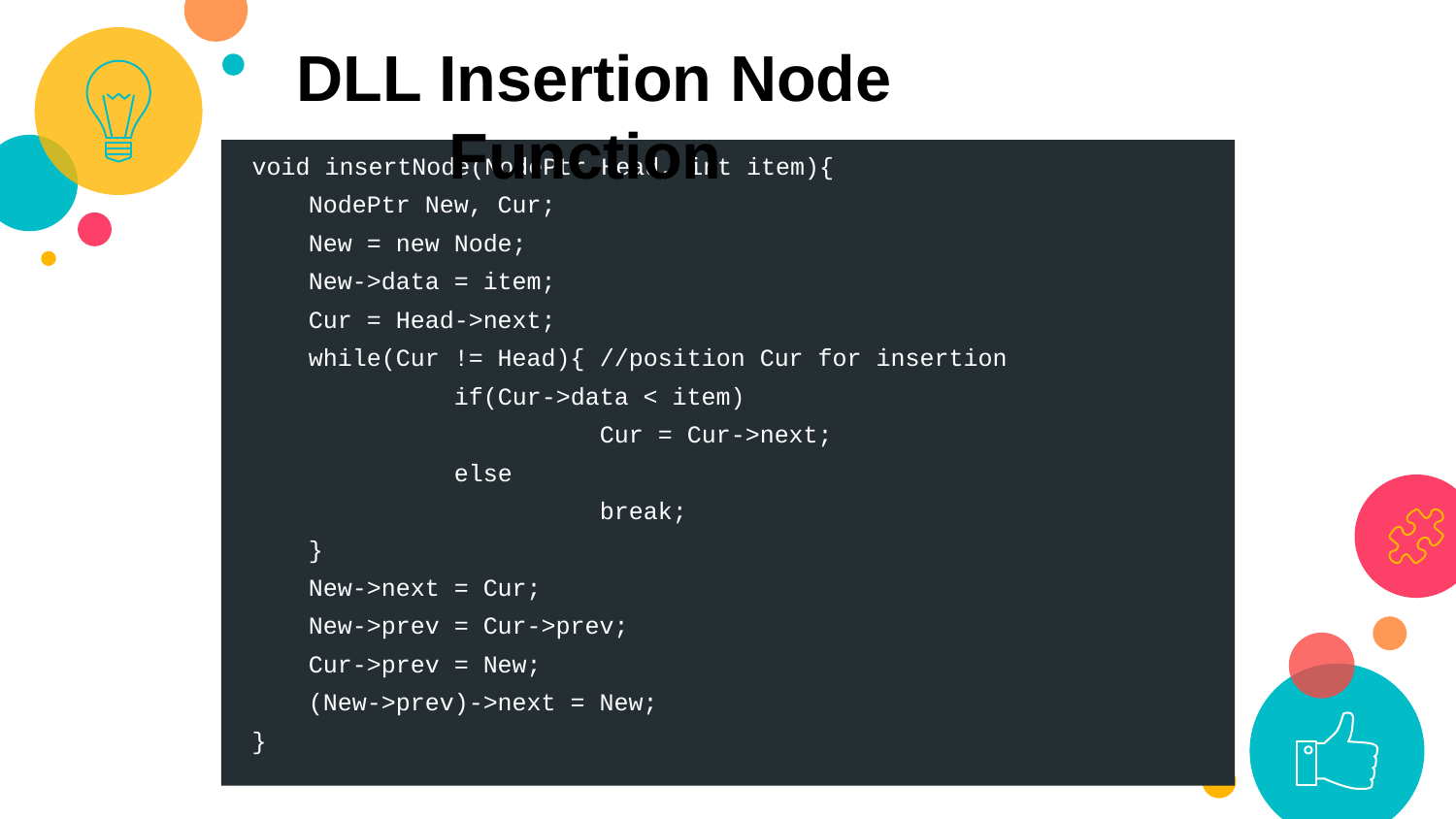

DLL Insertion Node Function
void insertNode(NodePtr Head, int item){
	NodePtr New, Cur;
	New = new Node;
	New->data = item;
	Cur = Head->next;
	while(Cur != Head){	//position Cur for insertion
		if(Cur->data < item)
			Cur = Cur->next;
		else
			break;
	}
	New->next = Cur;
	New->prev = Cur->prev;
	Cur->prev = New;
	(New->prev)->next = New;
}